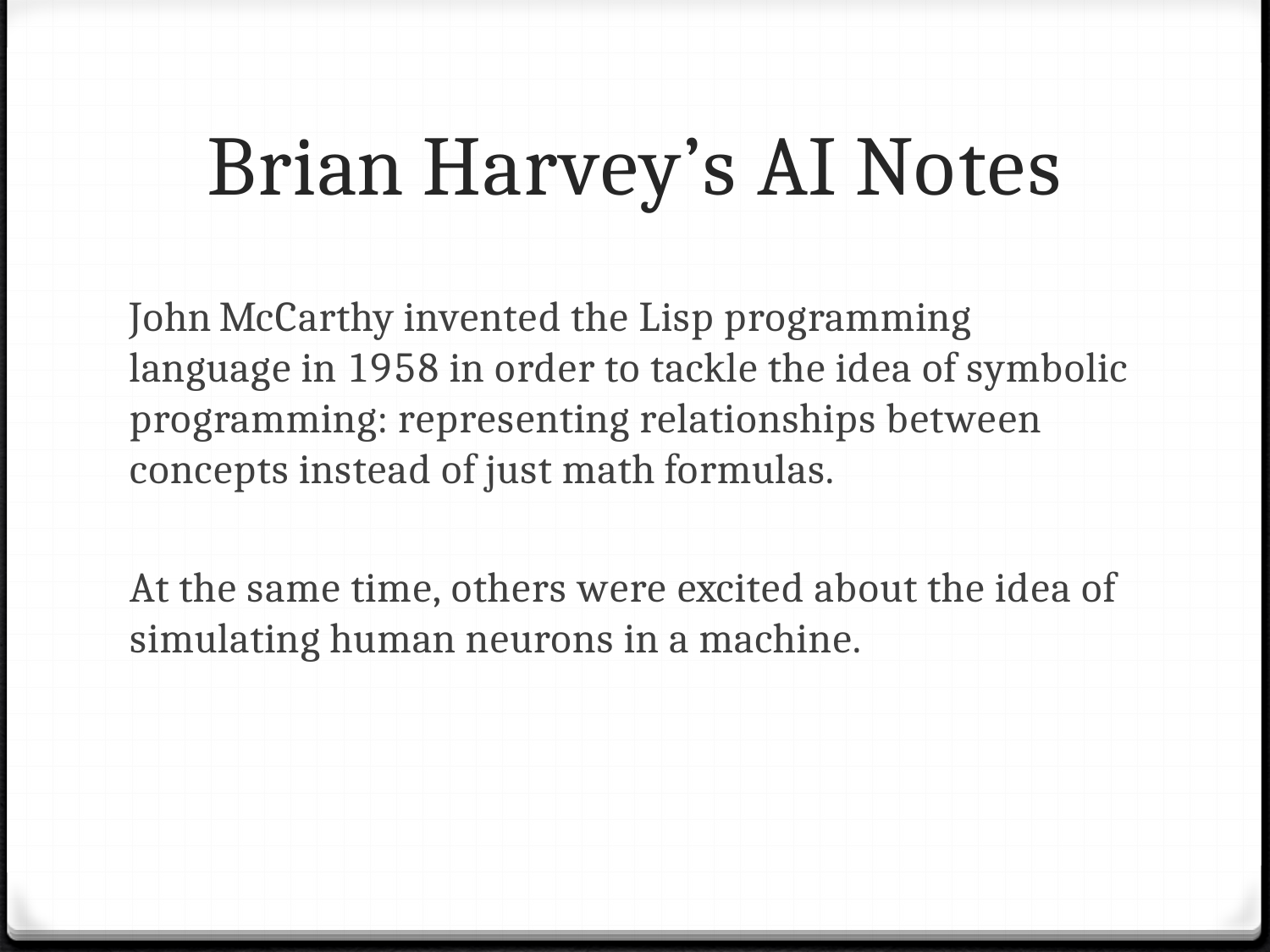

# Brian Harvey’s AI Notes
John McCarthy invented the Lisp programming language in 1958 in order to tackle the idea of symbolic programming: representing relationships between concepts instead of just math formulas.

At the same time, others were excited about the idea of simulating human neurons in a machine.